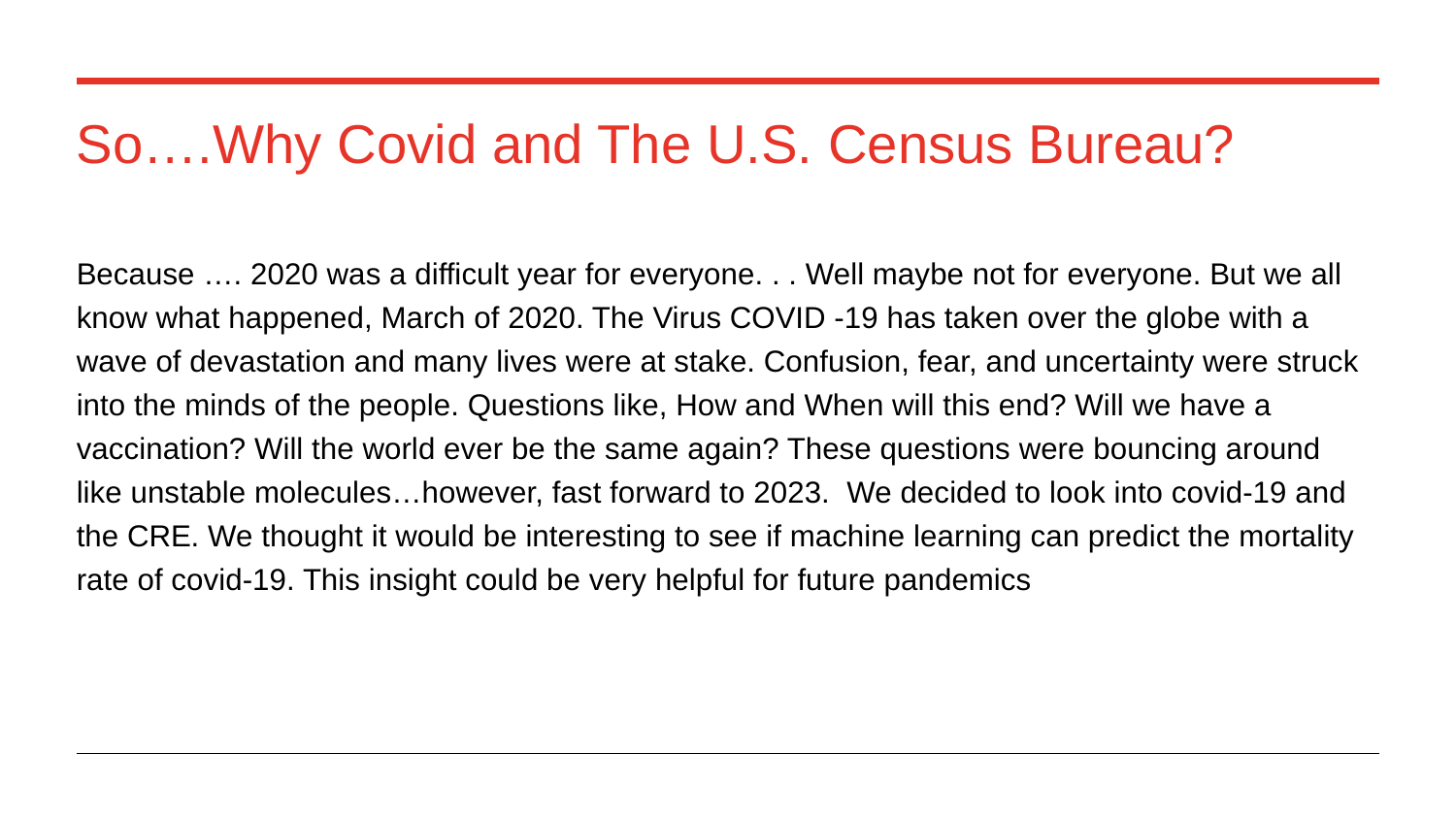

# So….Why Covid and The U.S. Census Bureau?
Because …. 2020 was a difficult year for everyone. . . Well maybe not for everyone. But we all know what happened, March of 2020. The Virus COVID -19 has taken over the globe with a wave of devastation and many lives were at stake. Confusion, fear, and uncertainty were struck into the minds of the people. Questions like, How and When will this end? Will we have a vaccination? Will the world ever be the same again? These questions were bouncing around like unstable molecules…however, fast forward to 2023.  We decided to look into covid-19 and the CRE. We thought it would be interesting to see if machine learning can predict the mortality rate of covid-19. This insight could be very helpful for future pandemics